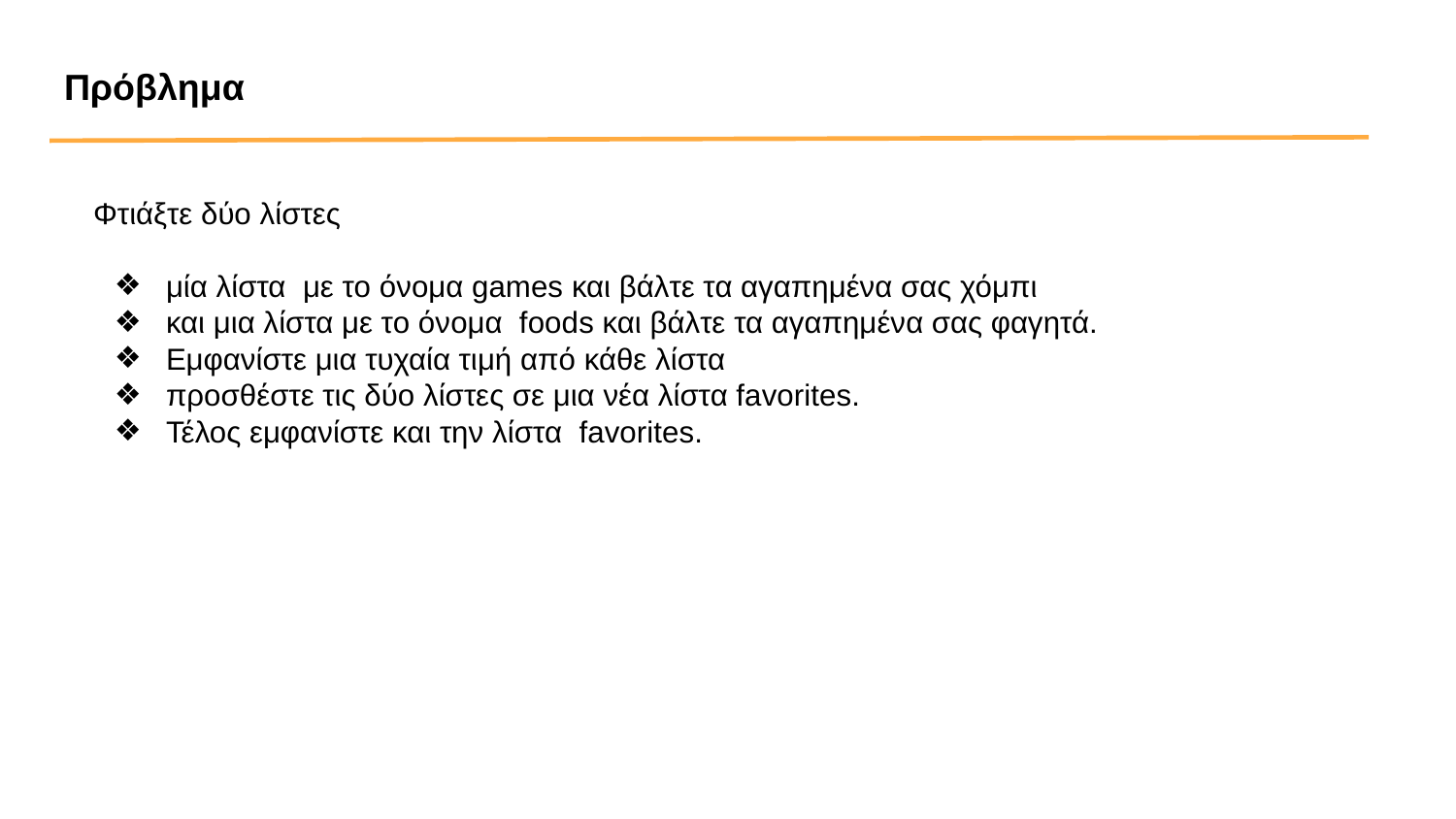

Πρόβλημα

Φτιάξτε δύο λίστες
μία λίστα  με το όνομα games και βάλτε τα αγαπημένα σας χόμπι
και μια λίστα με το όνομα  foods και βάλτε τα αγαπημένα σας φαγητά.
Εμφανίστε μια τυχαία τιμή από κάθε λίστα
προσθέστε τις δύο λίστες σε μια νέα λίστα favorites.
Τέλος εμφανίστε και την λίστα  favorites.